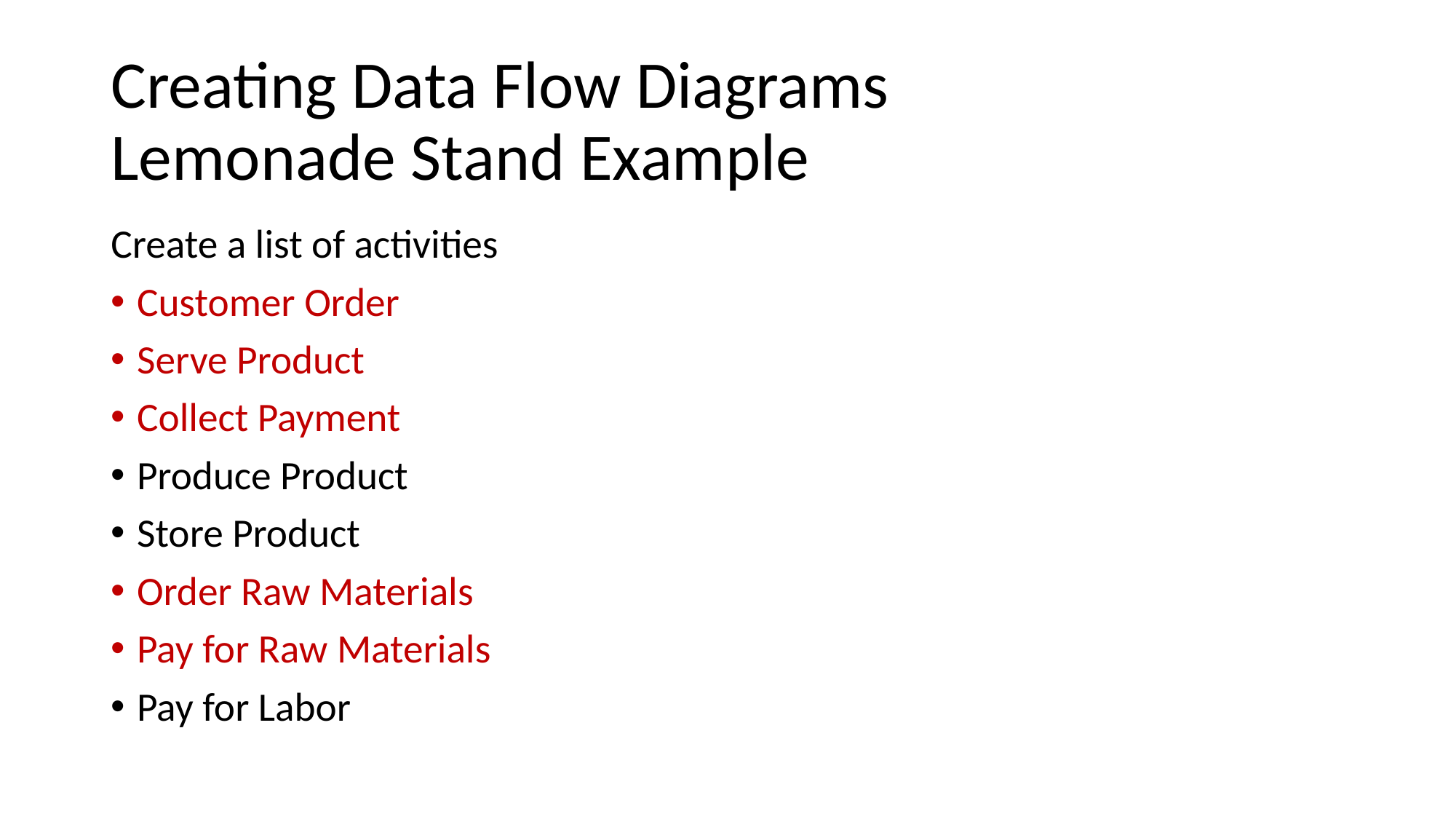

# Creating Data Flow Diagrams Lemonade Stand Example
Create a list of activities
Customer Order
Serve Product
Collect Payment
Produce Product
Store Product
Order Raw Materials
Pay for Raw Materials
Pay for Labor